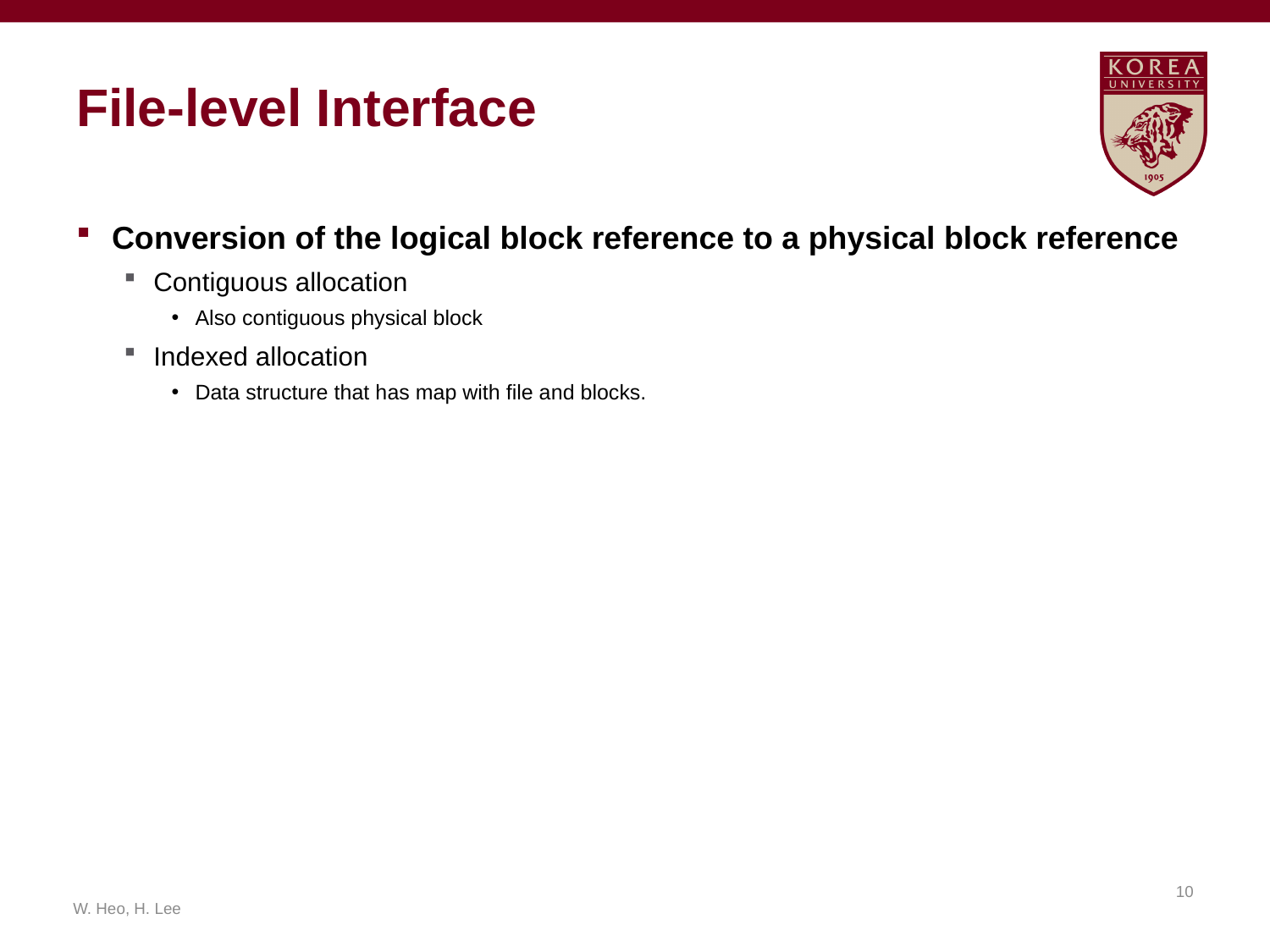

# File-level Interface
Conversion of the logical block reference to a physical block reference
Contiguous allocation
Also contiguous physical block
Indexed allocation
Data structure that has map with file and blocks.

10